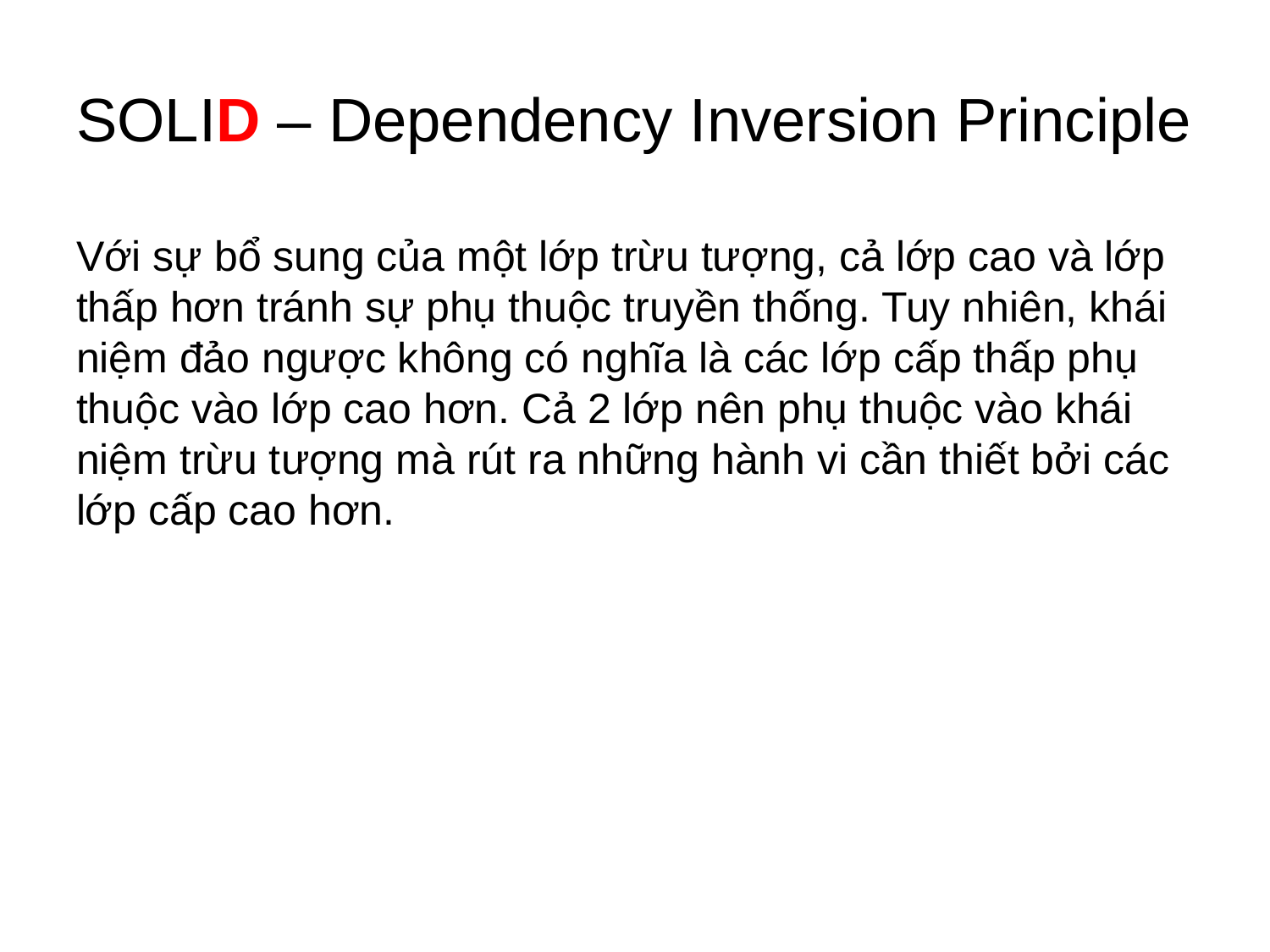

# SOLID – Dependency Inversion Principle
Với sự bổ sung của một lớp trừu tượng, cả lớp cao và lớp thấp hơn tránh sự phụ thuộc truyền thống. Tuy nhiên, khái niệm đảo ngược không có nghĩa là các lớp cấp thấp phụ thuộc vào lớp cao hơn. Cả 2 lớp nên phụ thuộc vào khái niệm trừu tượng mà rút ra những hành vi cần thiết bởi các lớp cấp cao hơn.